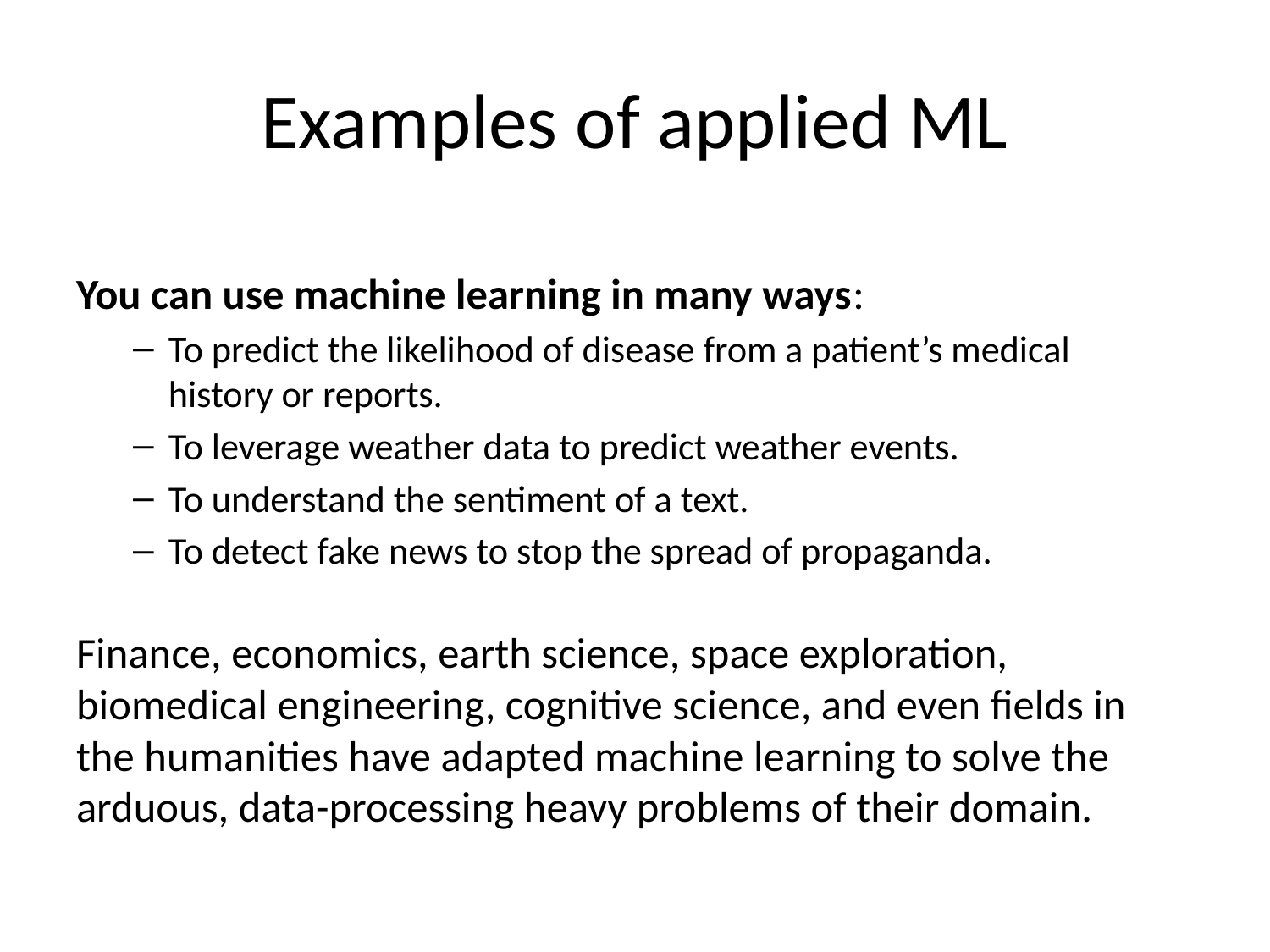

# Examples of applied ML
You can use machine learning in many ways:
To predict the likelihood of disease from a patient’s medical history or reports.
To leverage weather data to predict weather events.
To understand the sentiment of a text.
To detect fake news to stop the spread of propaganda.
Finance, economics, earth science, space exploration, biomedical engineering, cognitive science, and even fields in the humanities have adapted machine learning to solve the arduous, data-processing heavy problems of their domain.